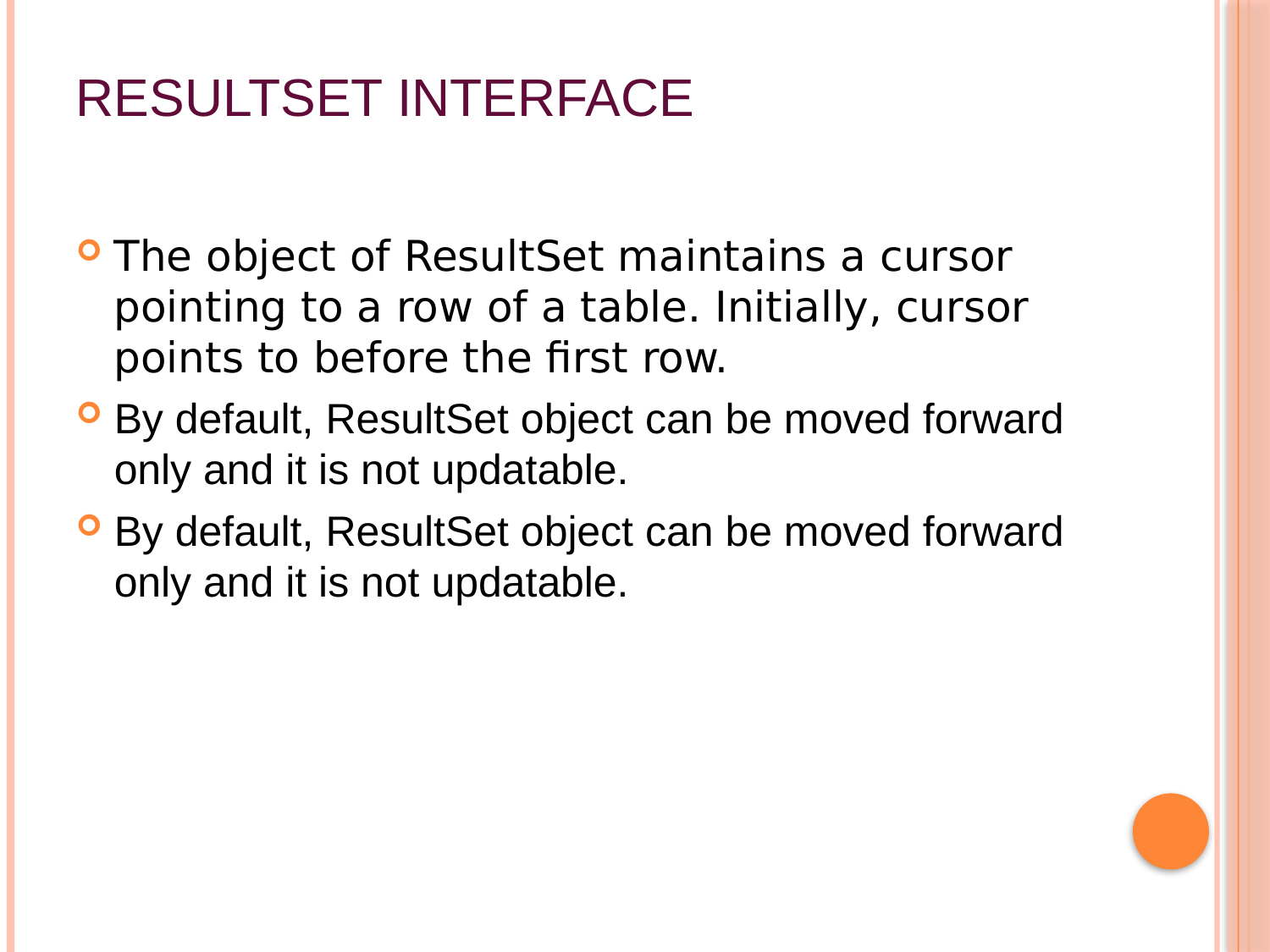

# ResultSet interface
The object of ResultSet maintains a cursor pointing to a row of a table. Initially, cursor points to before the first row.
By default, ResultSet object can be moved forward only and it is not updatable.
By default, ResultSet object can be moved forward only and it is not updatable.